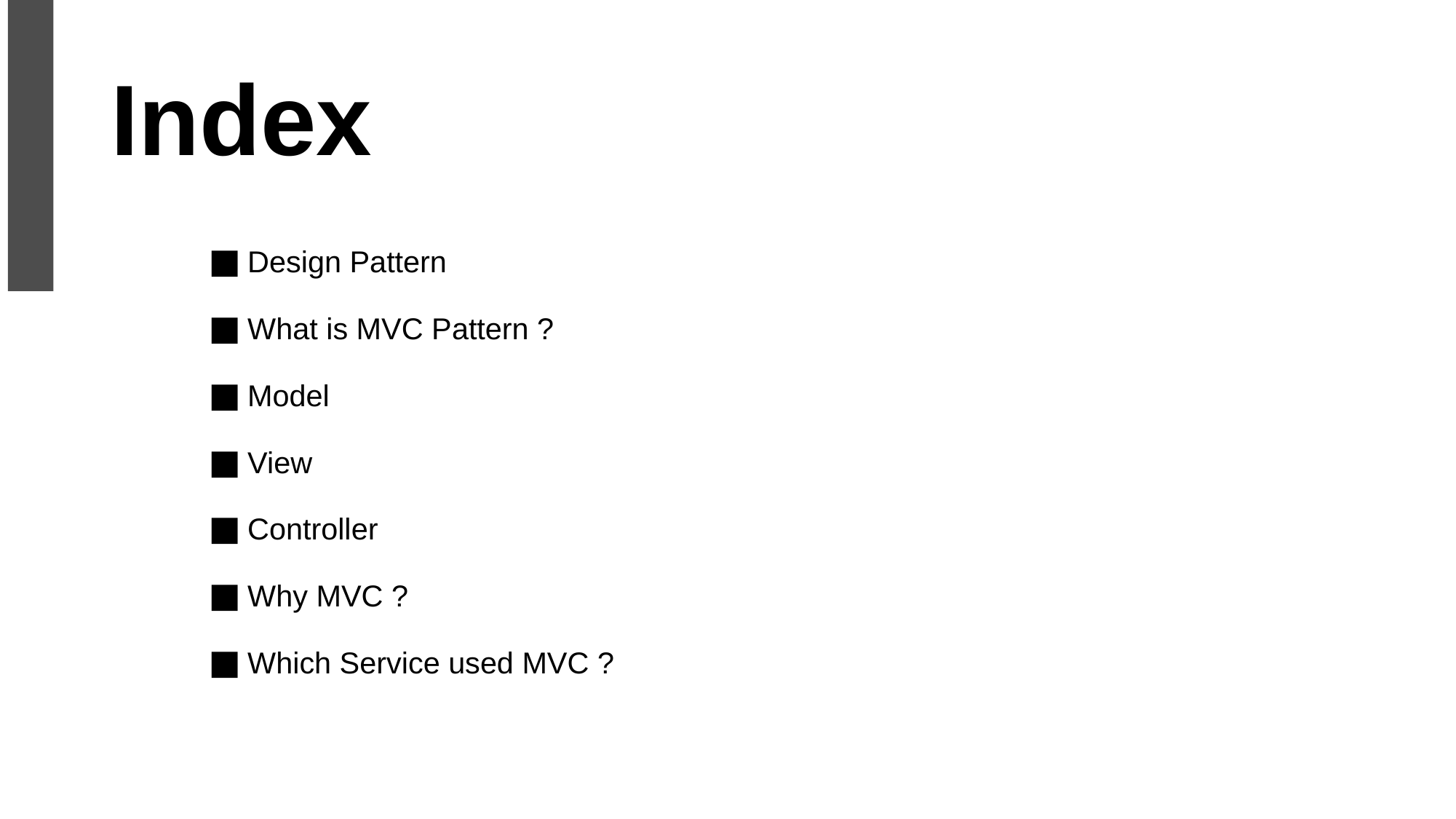

# Index
⬛ Design Pattern
⬛ What is MVC Pattern ?
⬛ Model
⬛ View
⬛ Controller
⬛ Why MVC ?
⬛ Which Service used MVC ?